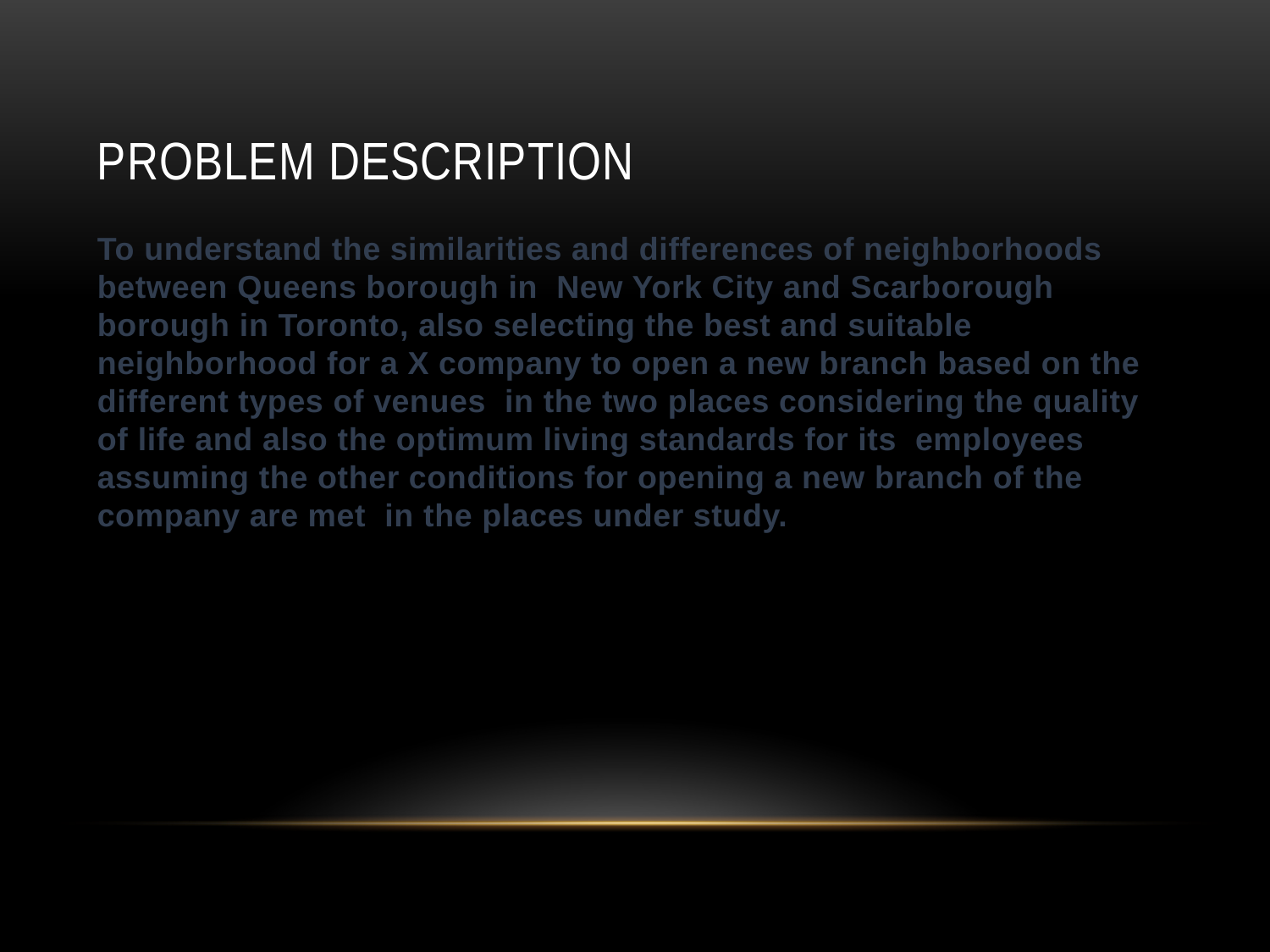

# Problem description
To understand the similarities and differences of neighborhoods between Queens borough in  New York City and Scarborough borough in Toronto, also selecting the best and suitable  neighborhood for a X company to open a new branch based on the different types of venues  in the two places considering the quality of life and also the optimum living standards for its  employees assuming the other conditions for opening a new branch of the company are met  in the places under study.